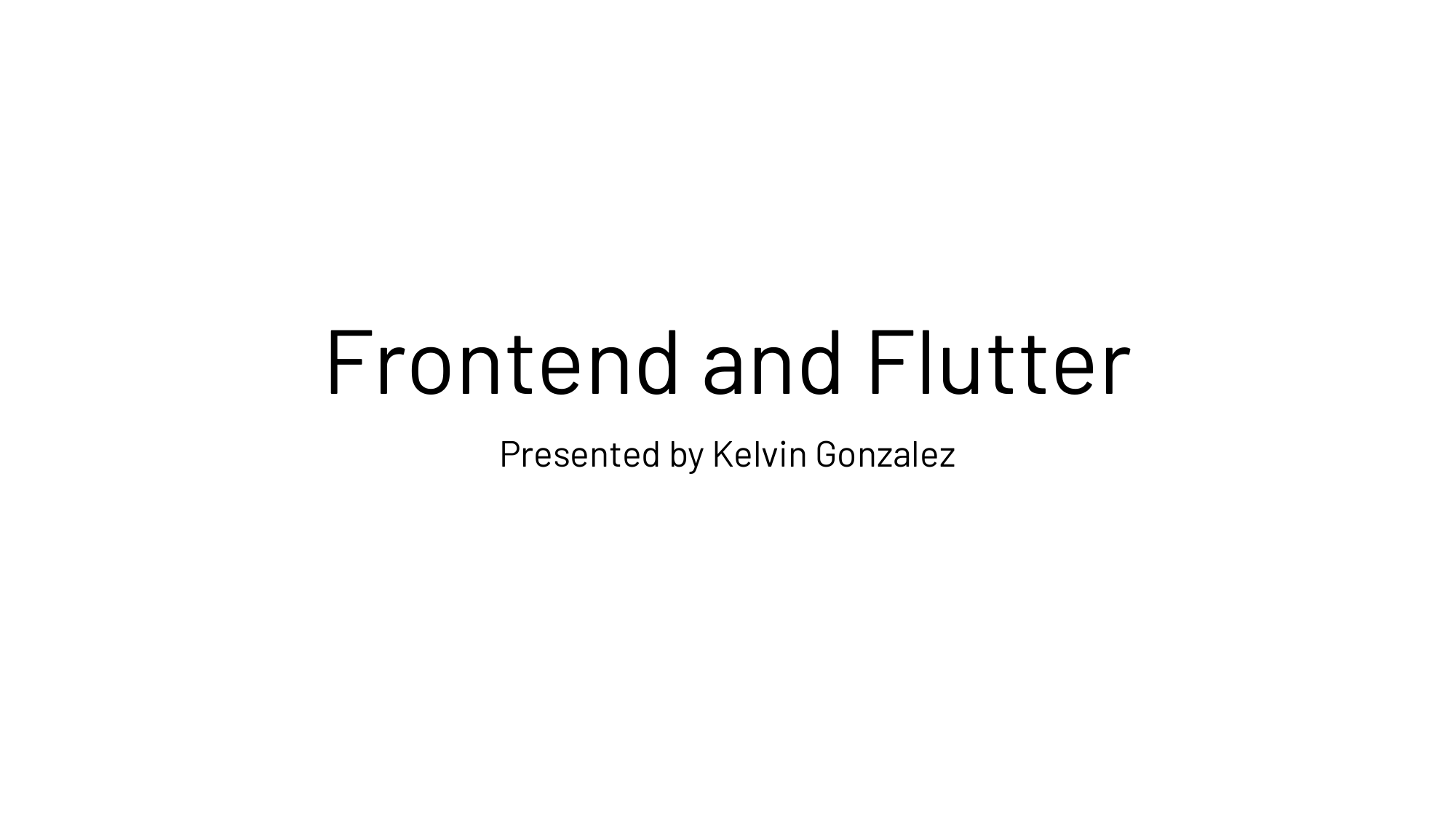

# Frontend and Flutter
Presented by Kelvin Gonzalez